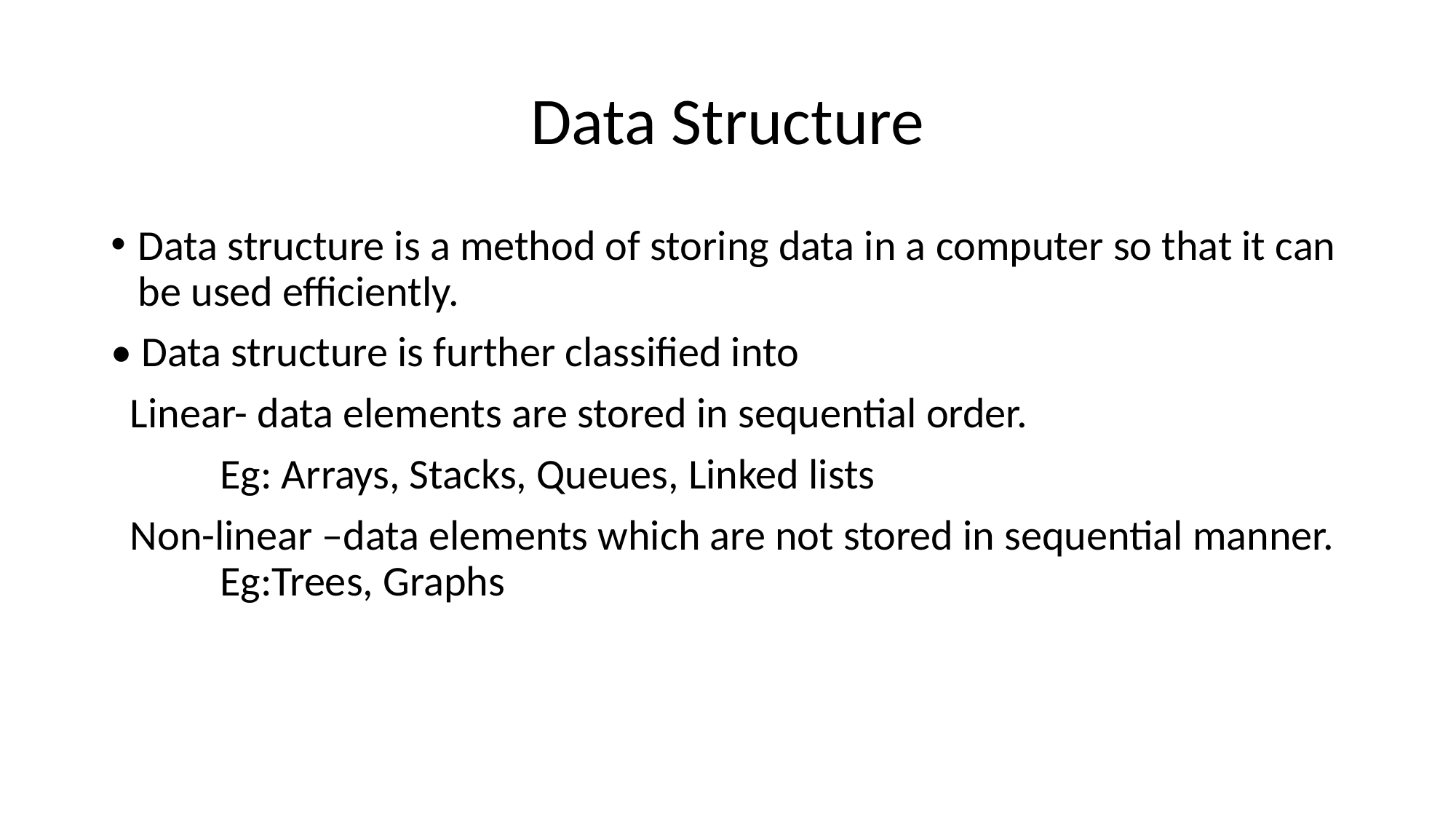

# Data Structure
Data structure is a method of storing data in a computer so that it can be used efficiently.
• Data structure is further classified into
  Linear- data elements are stored in sequential order.
	Eg: Arrays, Stacks, Queues, Linked lists
  Non-linear –data elements which are not stored in sequential manner.          	Eg:Trees, Graphs